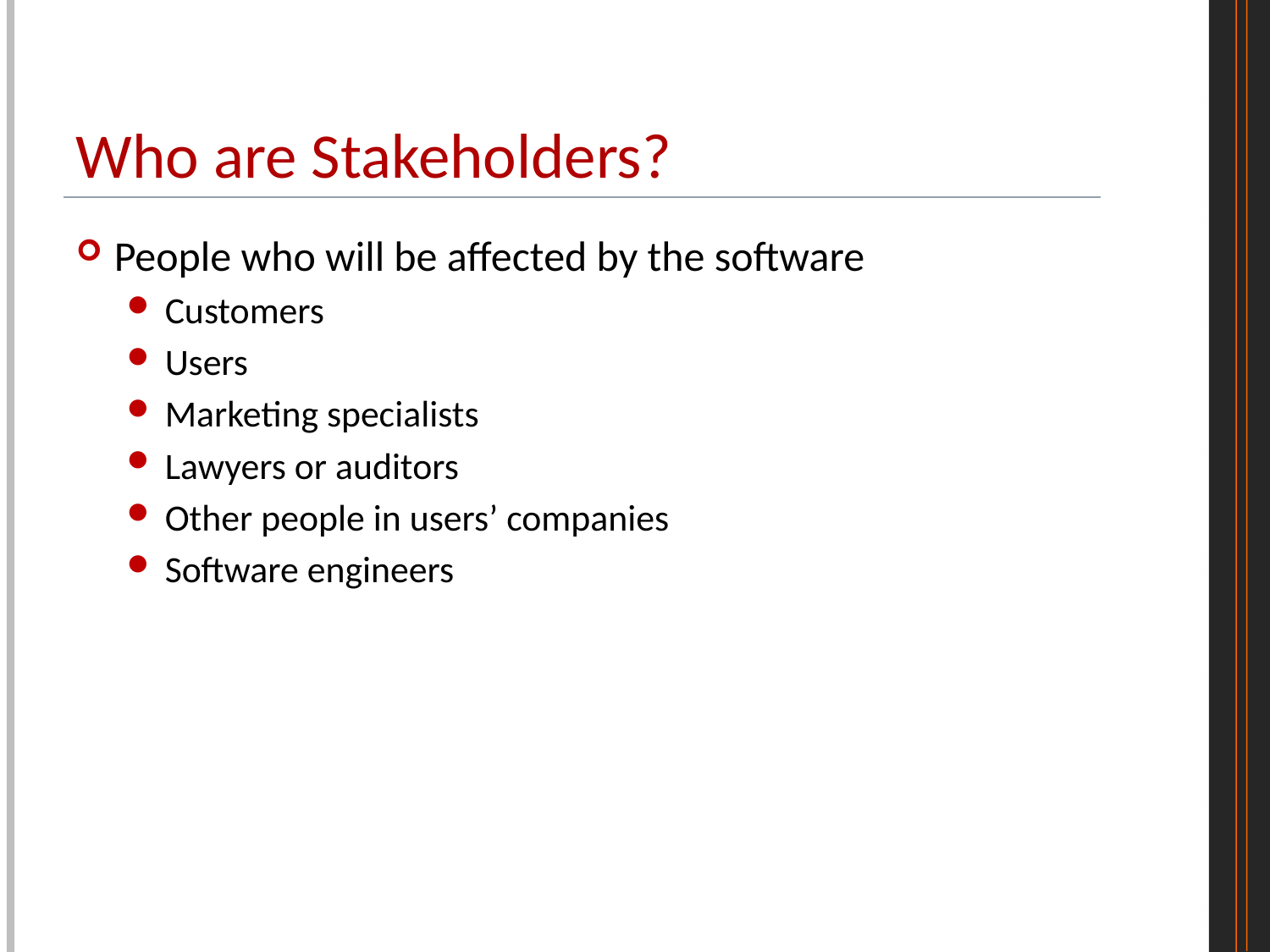

# Who are Stakeholders?
People who will be affected by the software
Customers
Users
Marketing specialists
Lawyers or auditors
Other people in users’ companies
Software engineers